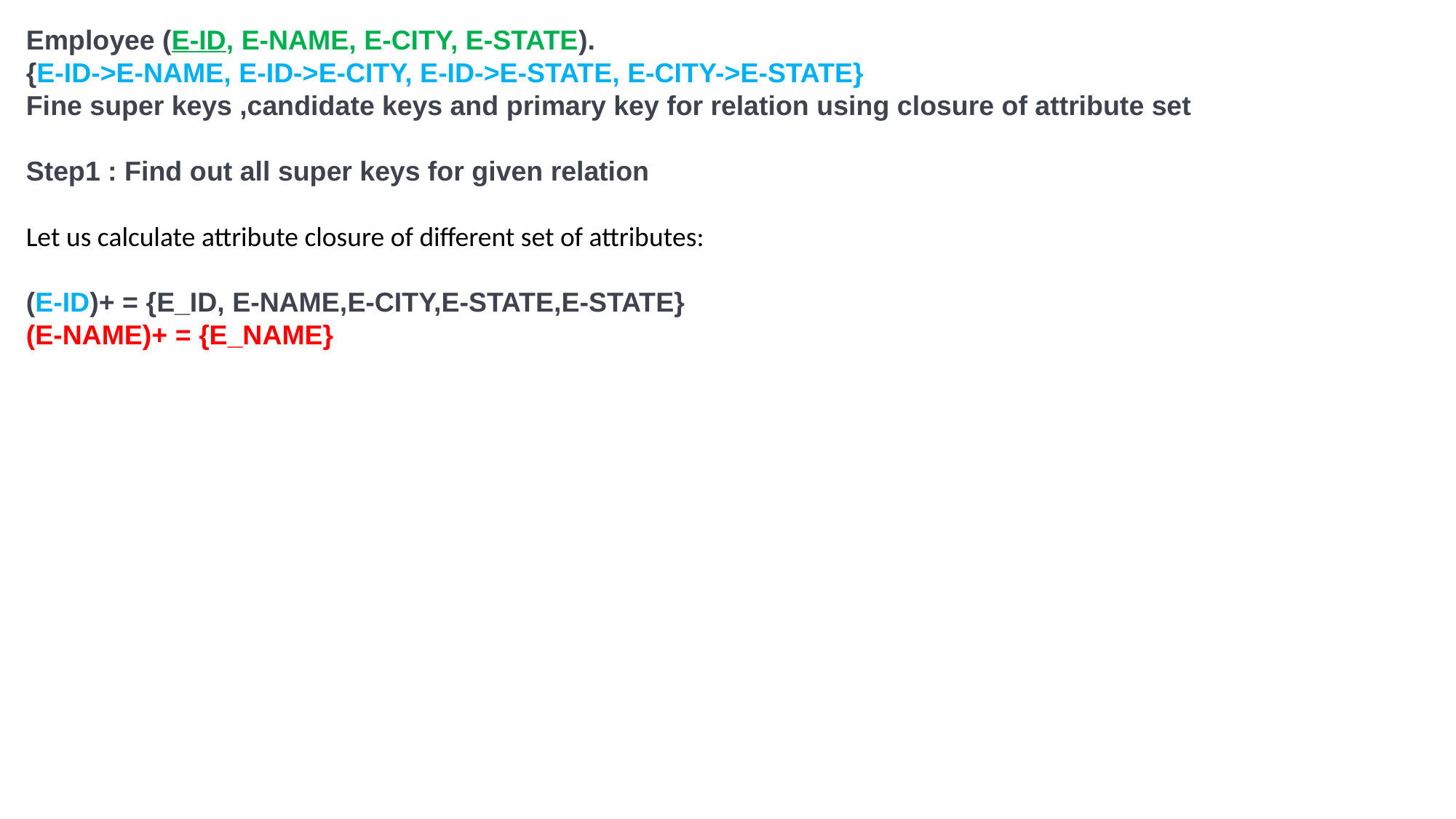

Employee (E-ID, E-NAME, E-CITY, E-STATE).
{E-ID->E-NAME, E-ID->E-CITY, E-ID->E-STATE, E-CITY->E-STATE}
Fine super keys ,candidate keys and primary key for relation using closure of attribute set

Step1 : Find out all super keys for given relation

Let us calculate attribute closure of different set of attributes:

(E-ID)+ = {E_ID, E-NAME,E-CITY,E-STATE,E-STATE}
(E-NAME)+ = {E_NAME}